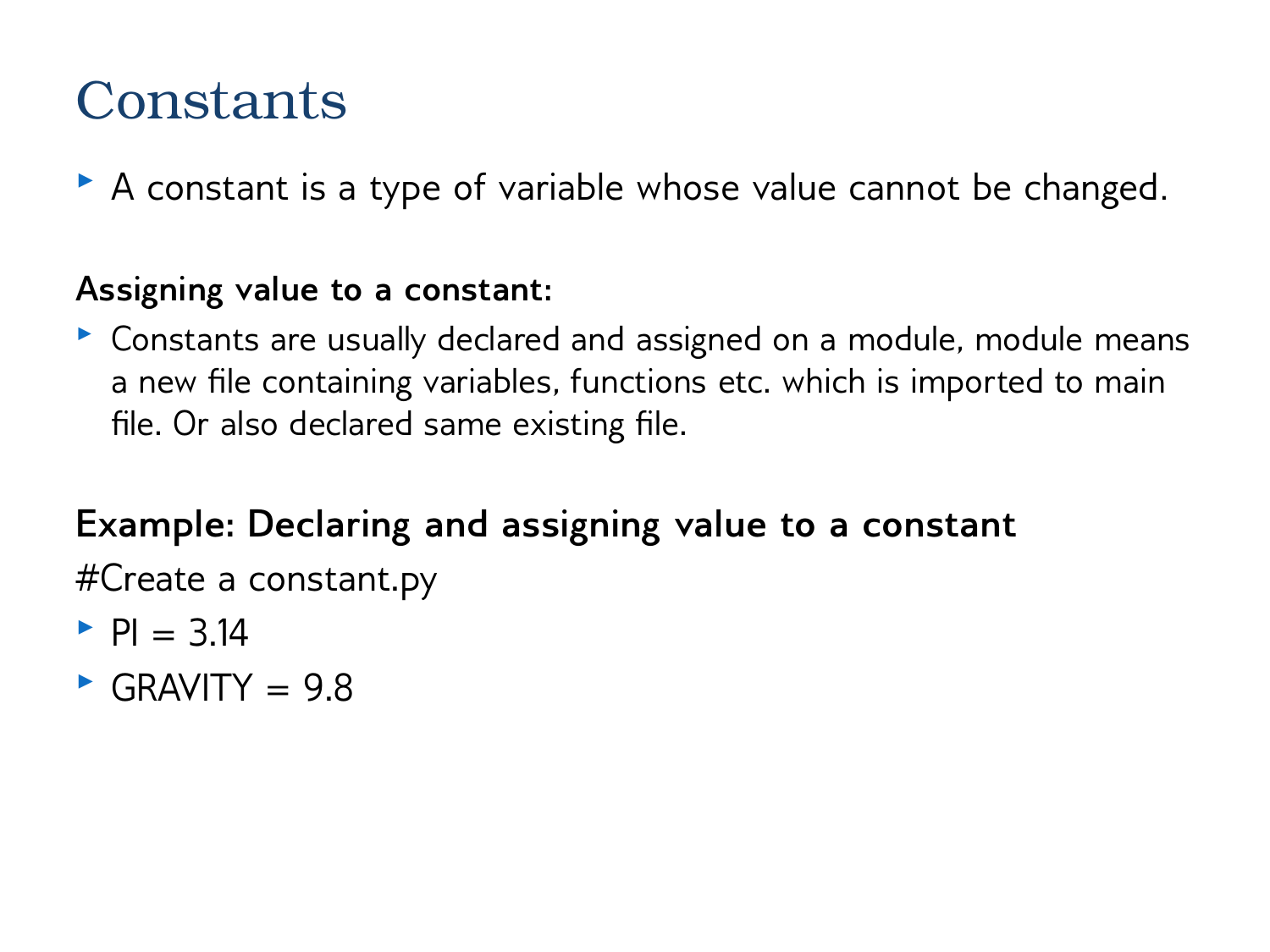

# Constants
A constant is a type of variable whose value cannot be changed.

Assigning value to a constant:
Constants are usually declared and assigned on a module, module means a new file containing variables, functions etc. which is imported to main file. Or also declared same existing file.

Example: Declaring and assigning value to a constant
#Create a constant.py
PI = 3.14
GRAVITY = 9.8